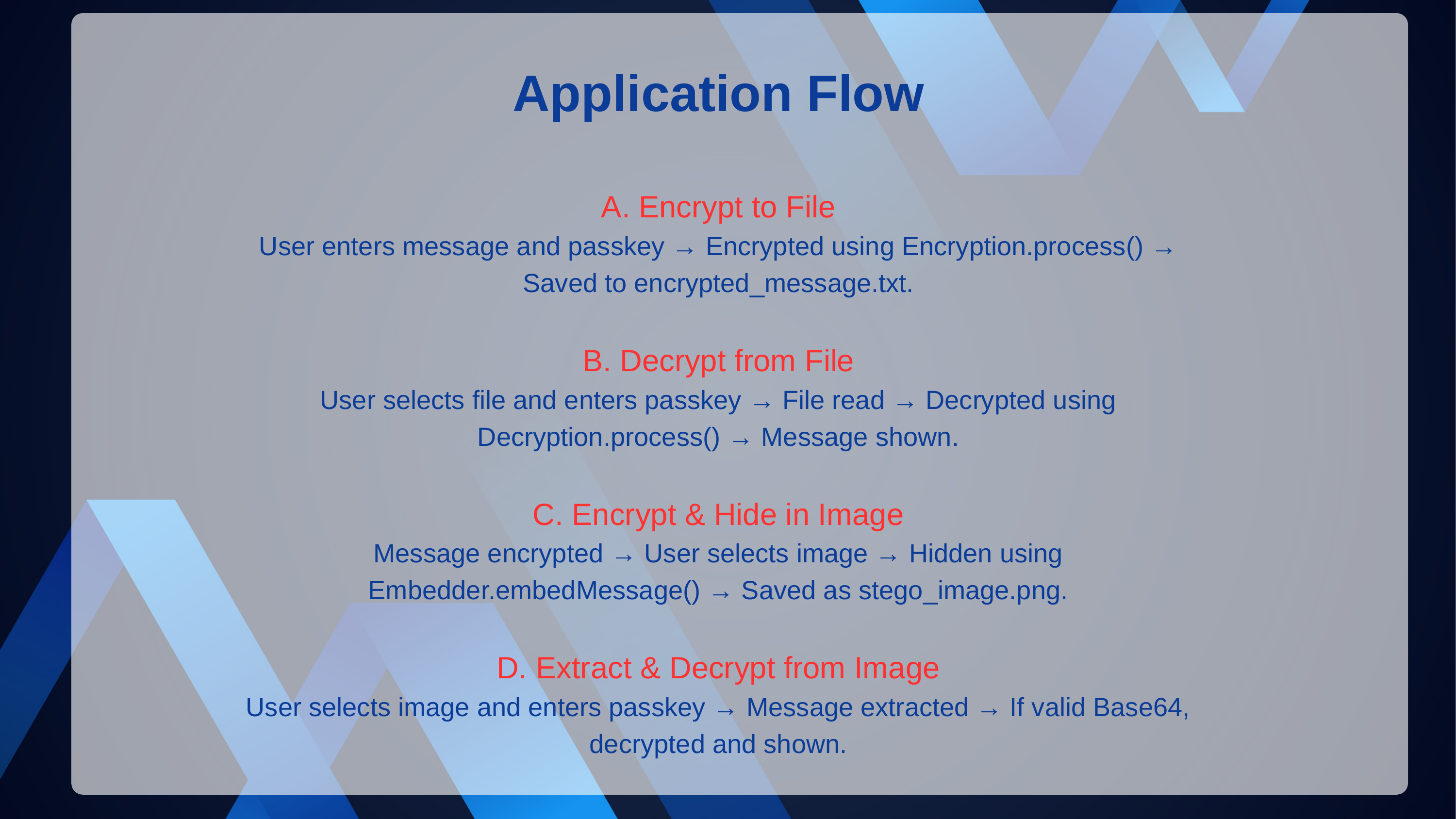

Application Flow

A. Encrypt to File
User enters message and passkey → Encrypted using Encryption.process() → Saved to encrypted_message.txt.

B. Decrypt from File
User selects file and enters passkey → File read → Decrypted using Decryption.process() → Message shown.

C. Encrypt & Hide in Image
Message encrypted → User selects image → Hidden using Embedder.embedMessage() → Saved as stego_image.png.

D. Extract & Decrypt from Image
User selects image and enters passkey → Message extracted → If valid Base64, decrypted and shown.